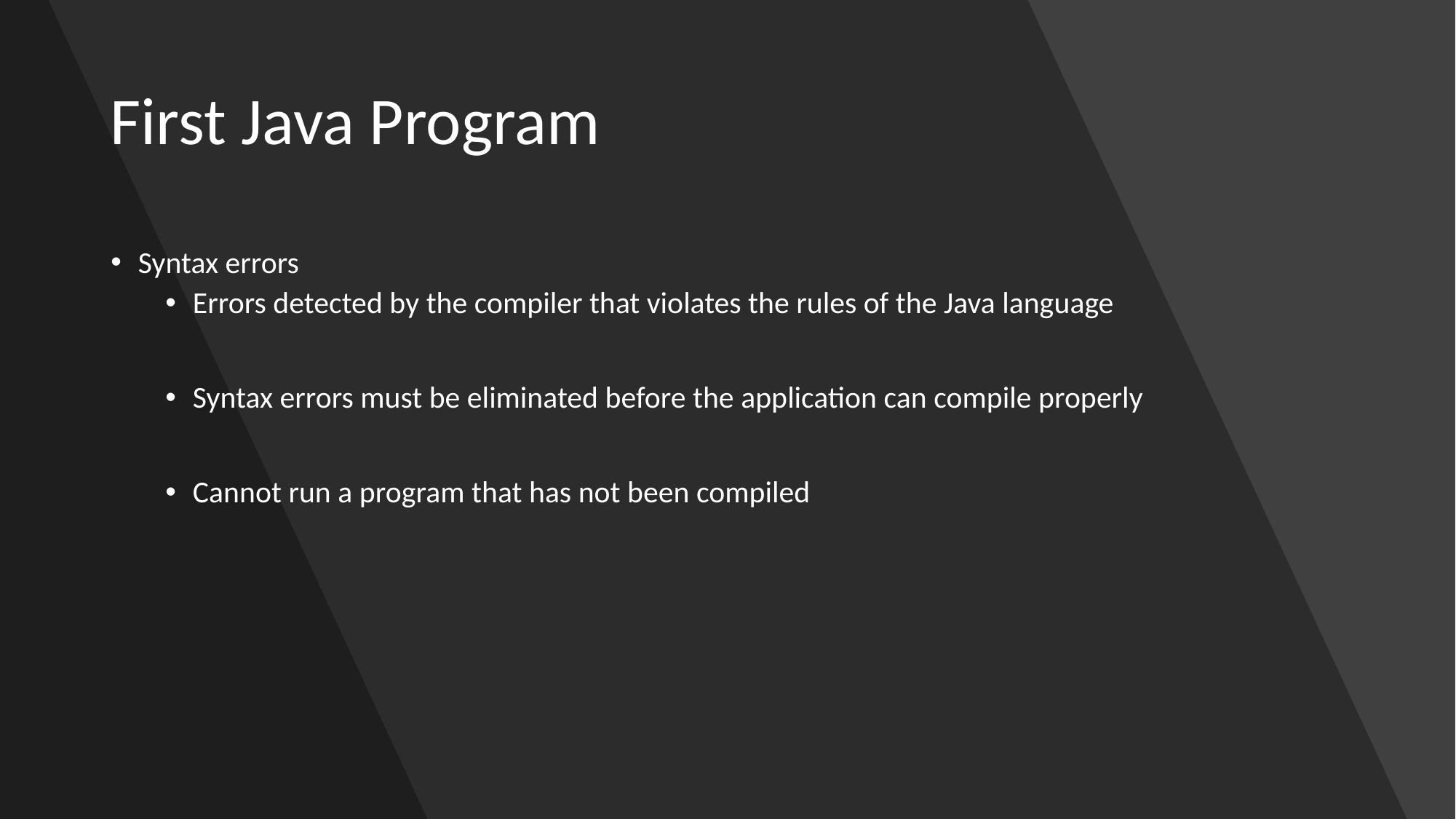

# First Java Program
Syntax errors
Errors detected by the compiler that violates the rules of the Java language

Syntax errors must be eliminated before the application can compile properly

Cannot run a program that has not been compiled